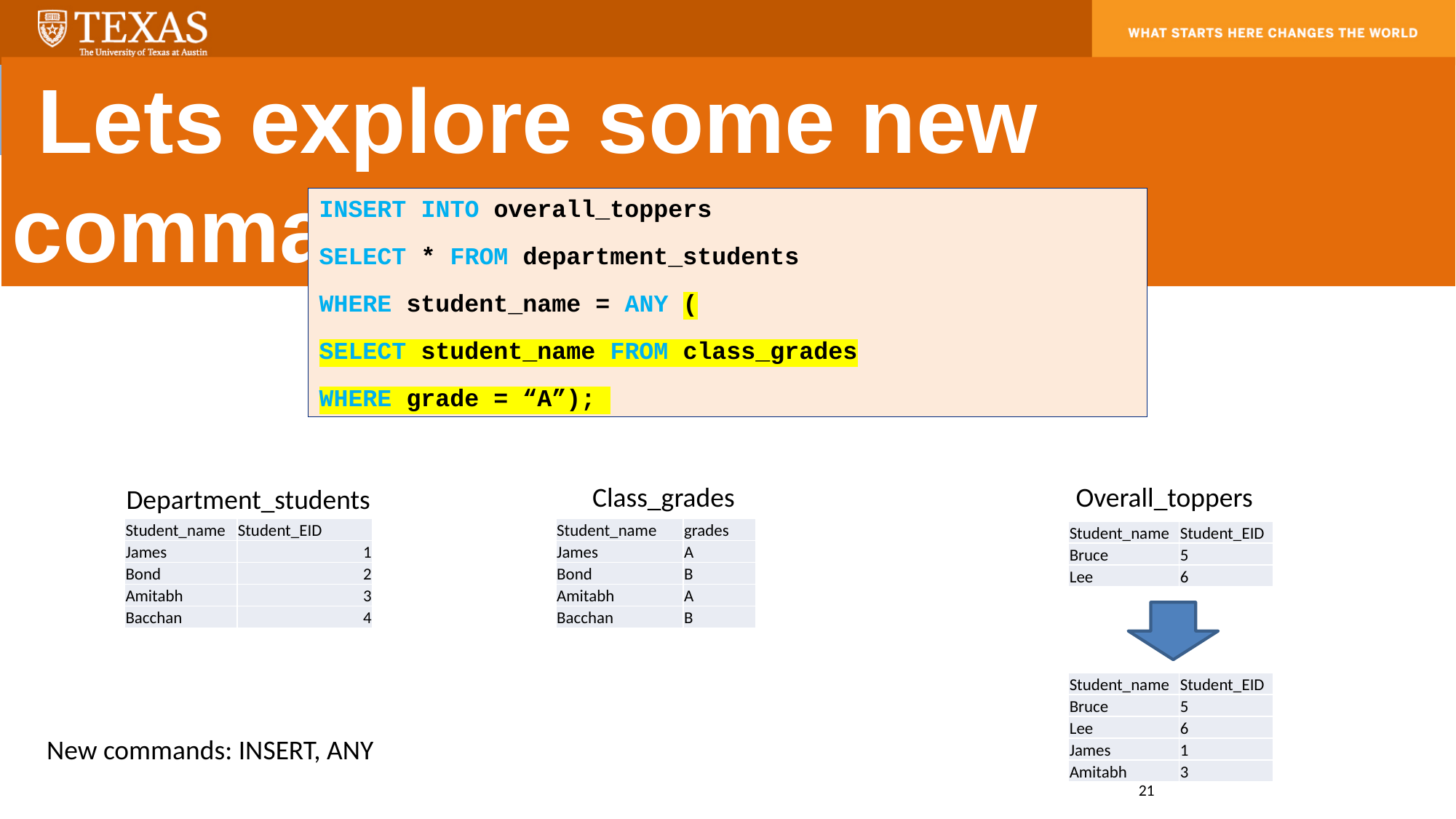

Lets explore some new commands

INSERT INTO overall_toppers
SELECT * FROM department_students
WHERE student_name = ANY (
SELECT student_name FROM class_grades
WHERE grade = “A”);
Class_grades
Overall_toppers
Department_students
| Student\_name | Student\_EID |
| --- | --- |
| James | 1 |
| Bond | 2 |
| Amitabh | 3 |
| Bacchan | 4 |
| Student\_name | grades |
| --- | --- |
| James | A |
| Bond | B |
| Amitabh | A |
| Bacchan | B |
| Student\_name | Student\_EID |
| --- | --- |
| Bruce | 5 |
| Lee | 6 |

| Student\_name | Student\_EID |
| --- | --- |
| Bruce | 5 |
| Lee | 6 |
| James | 1 |
| Amitabh | 3 |
New commands: INSERT, ANY
21